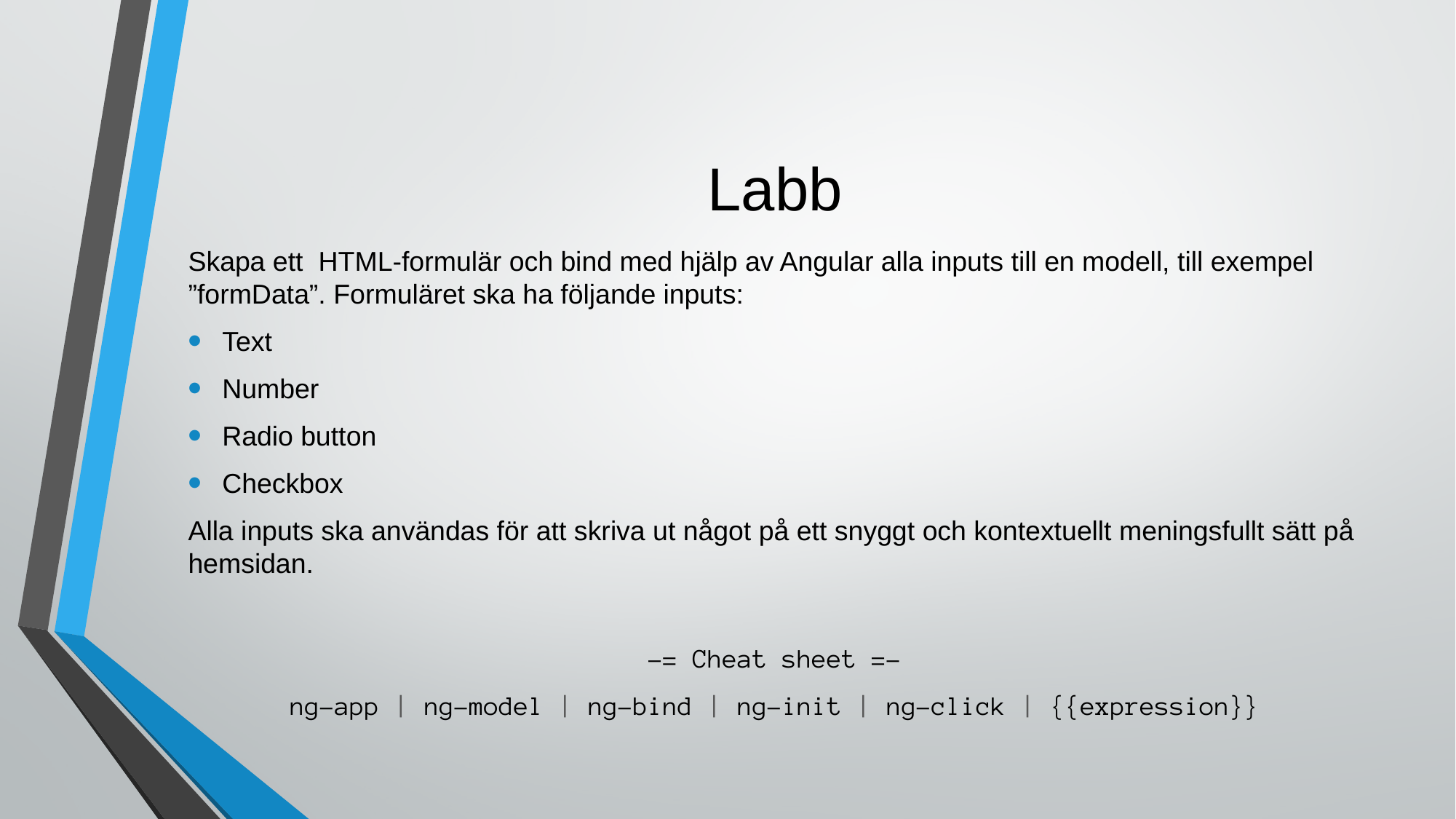

# Labb
Skapa ett  HTML-formulär och bind med hjälp av Angular alla inputs till en modell, till exempel ”formData”. Formuläret ska ha följande inputs:
Text
Number
Radio button
Checkbox
Alla inputs ska användas för att skriva ut något på ett snyggt och kontextuellt meningsfullt sätt på hemsidan.

-= Cheat sheet =-
ng-app | ng-model | ng-bind | ng-init | ng-click | {{expression}}